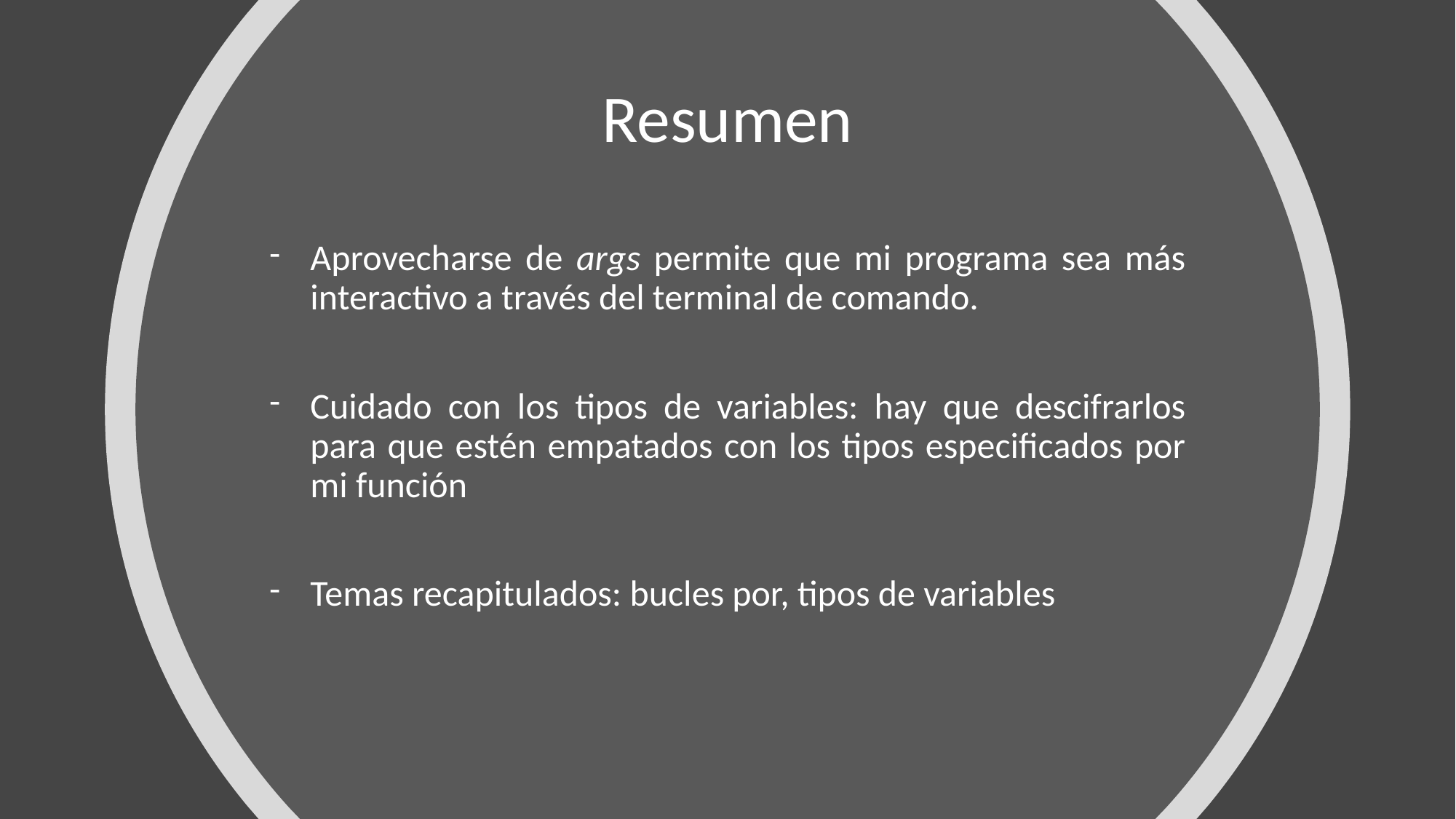

# Resumen
Aprovecharse de args permite que mi programa sea más interactivo a través del terminal de comando.

Cuidado con los tipos de variables: hay que descifrarlos para que estén empatados con los tipos especificados por mi función

Temas recapitulados: bucles por, tipos de variables